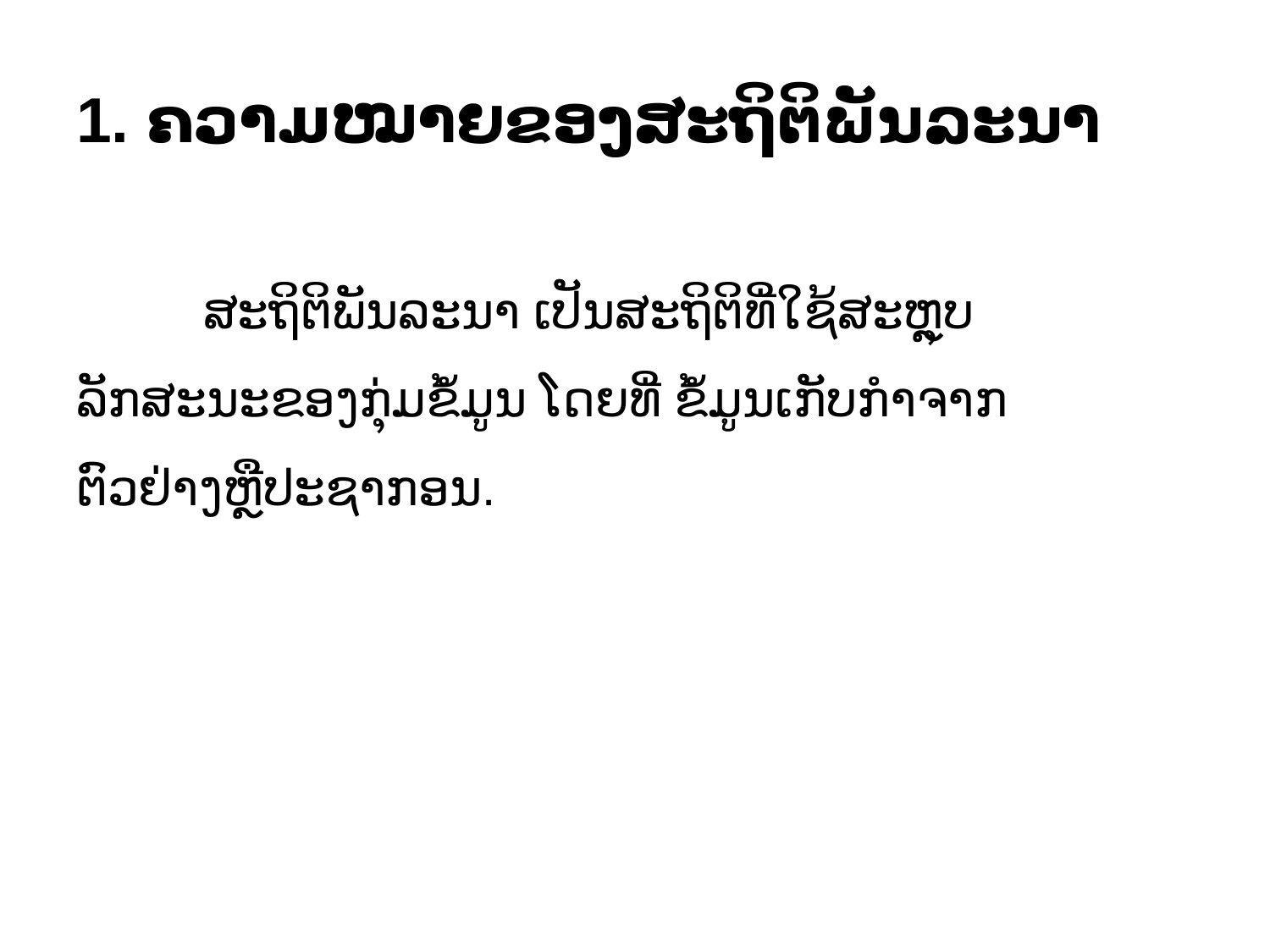

# 1. ຄວາມໝາຍຂອງສະຖິຕິພັນລະນາ
	ສະຖິຕິພັນລະນາ ເປັນສະຖິຕິທີ່ໃຊ້ສະຫຼຸບລັກສະນະຂອງກຸ່ມຂໍ້ມູນ ໂດຍທີ່ ຂໍ້ມູນເກັບກຳຈາກຕົວຢ່າງຫຼືປະຊາກອນ.